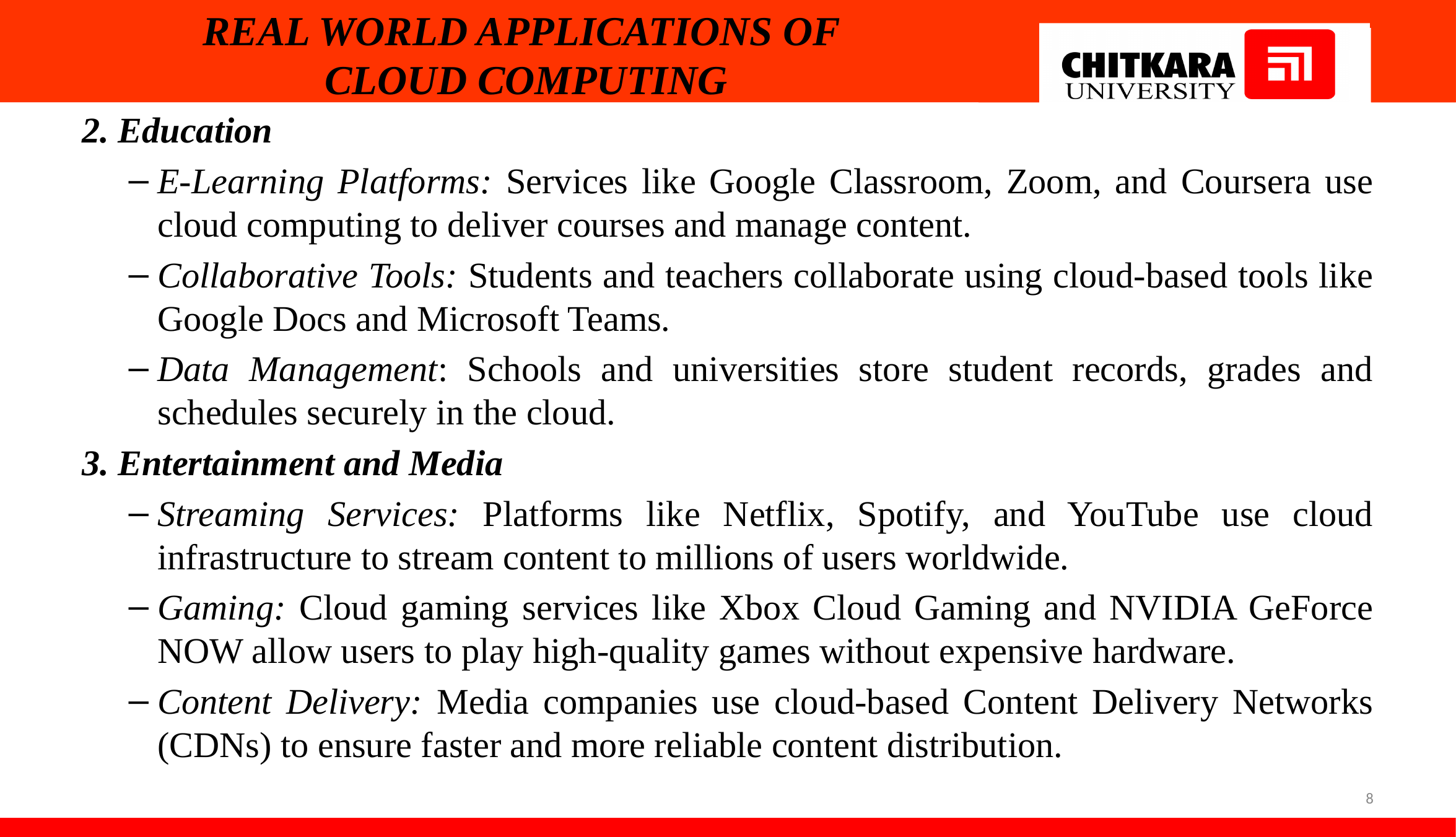

# REAL WORLD APPLICATIONS OF CLOUD COMPUTING
2. Education
E-Learning Platforms: Services like Google Classroom, Zoom, and Coursera use cloud computing to deliver courses and manage content.
Collaborative Tools: Students and teachers collaborate using cloud-based tools like Google Docs and Microsoft Teams.
Data Management: Schools and universities store student records, grades and schedules securely in the cloud.
3. Entertainment and Media
Streaming Services: Platforms like Netflix, Spotify, and YouTube use cloud infrastructure to stream content to millions of users worldwide.
Gaming: Cloud gaming services like Xbox Cloud Gaming and NVIDIA GeForce NOW allow users to play high-quality games without expensive hardware.
Content Delivery: Media companies use cloud-based Content Delivery Networks (CDNs) to ensure faster and more reliable content distribution.

8